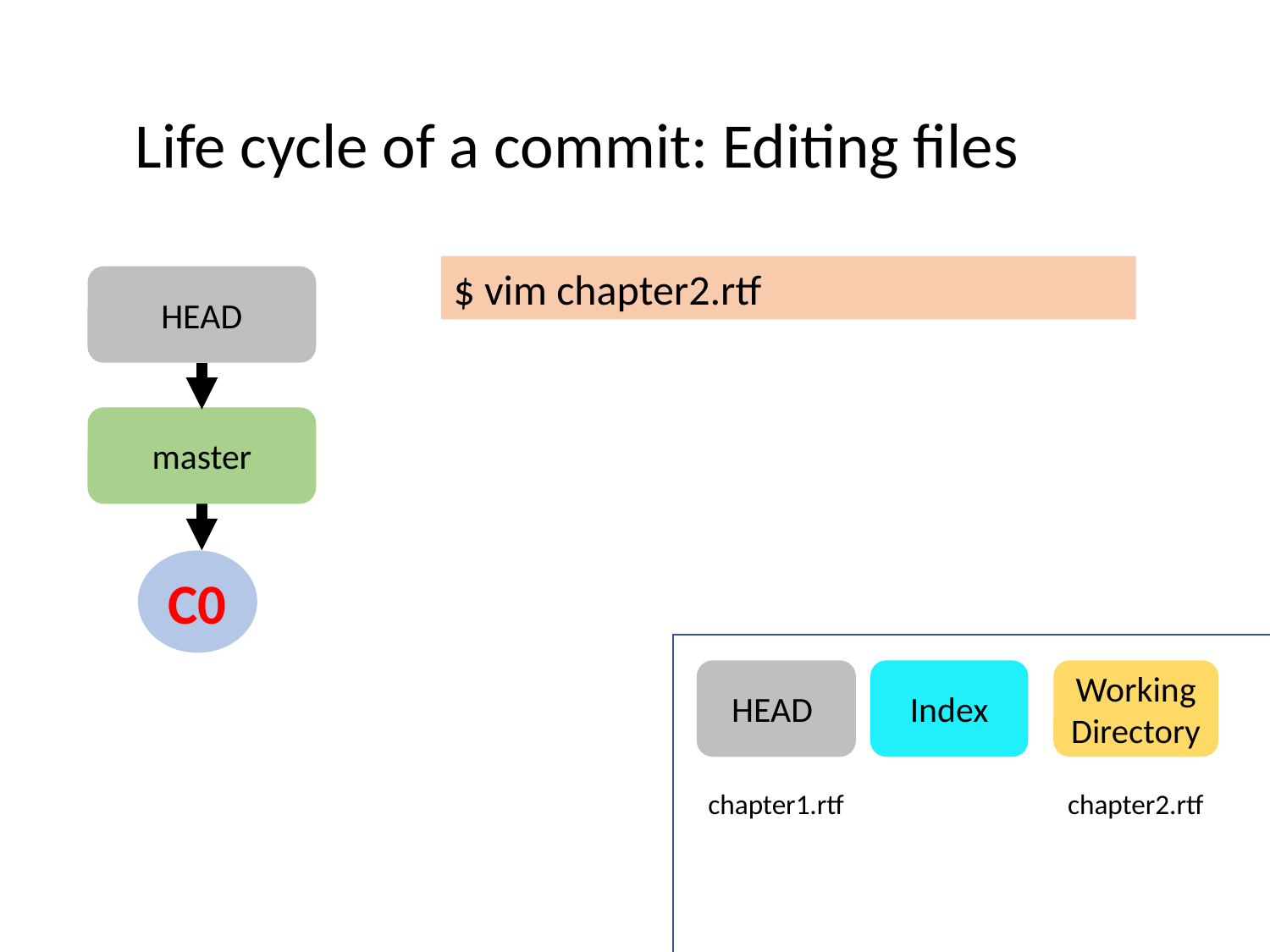

Life cycle of a commit: Editing files
$ vim chapter2.rtf
HEAD
master
C0

HEAD
Index
Working Directory
chapter1.rtf
chapter2.rtf